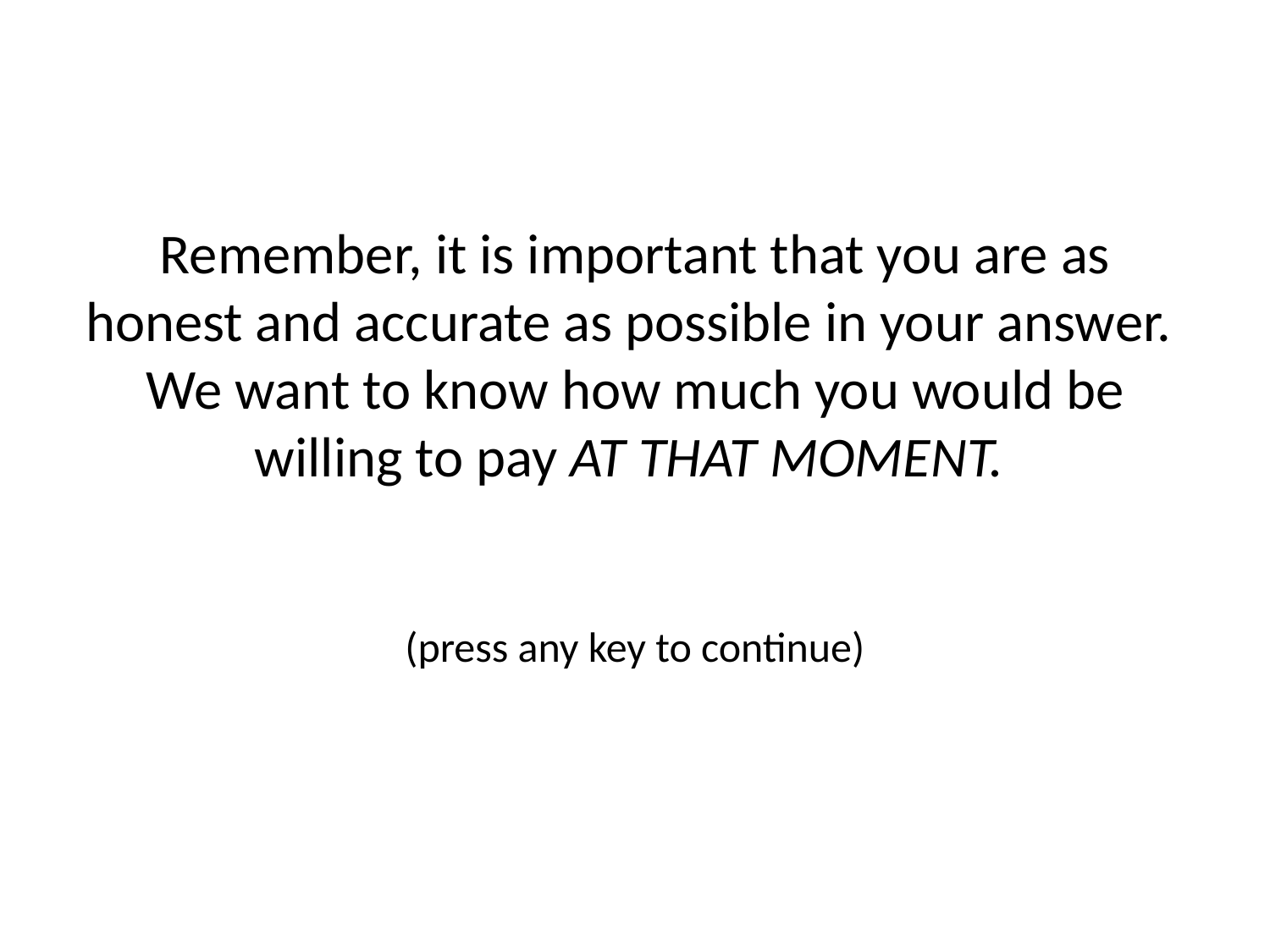

Remember, it is important that you are as honest and accurate as possible in your answer.  We want to know how much you would be willing to pay AT THAT MOMENT.
(press any key to continue)